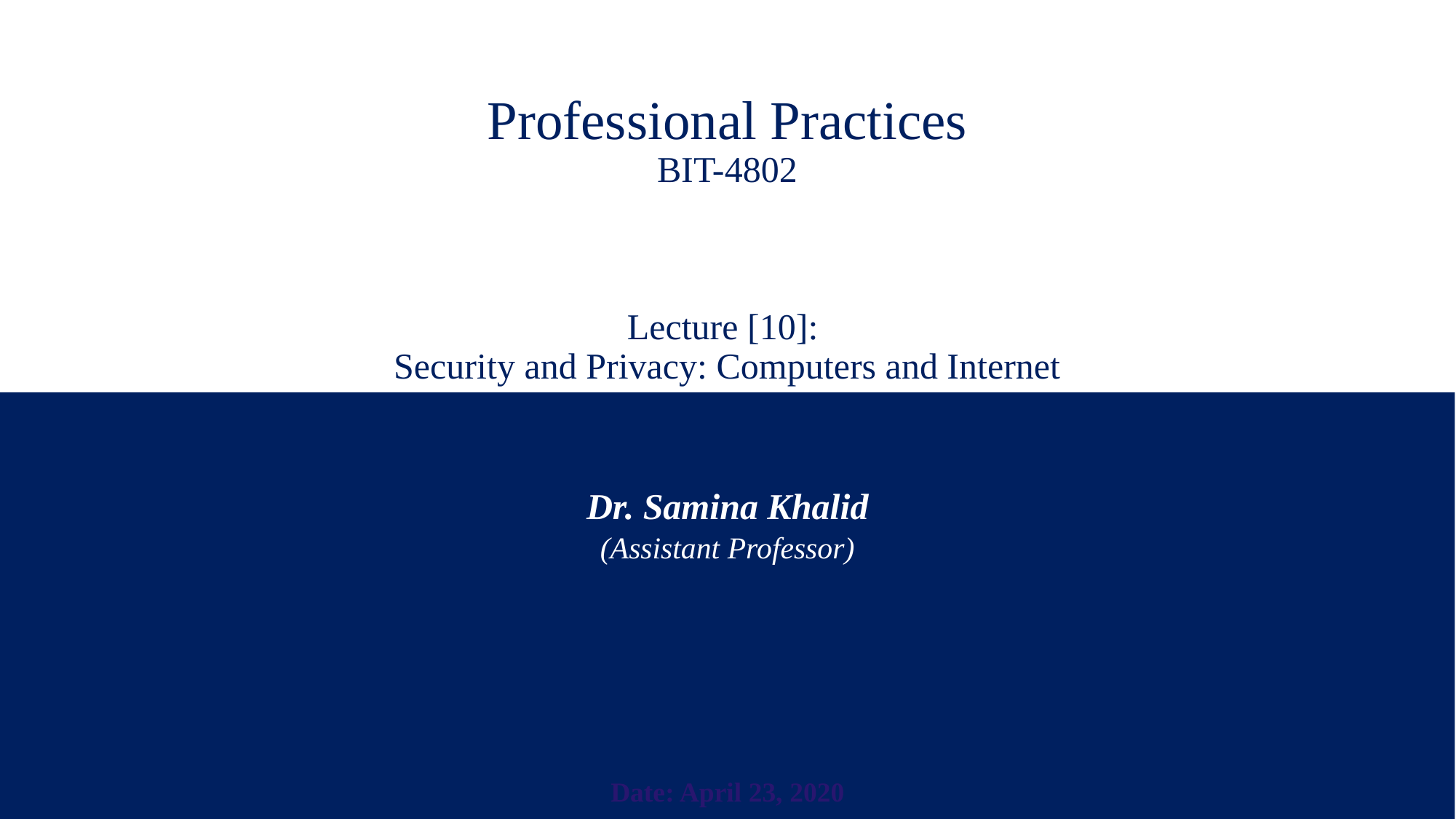

# Professional Practices BIT-4802 Lecture [10]: Security and Privacy: Computers and Internet

Dr. Samina Khalid
(Assistant Professor)

Date: April 23, 2020